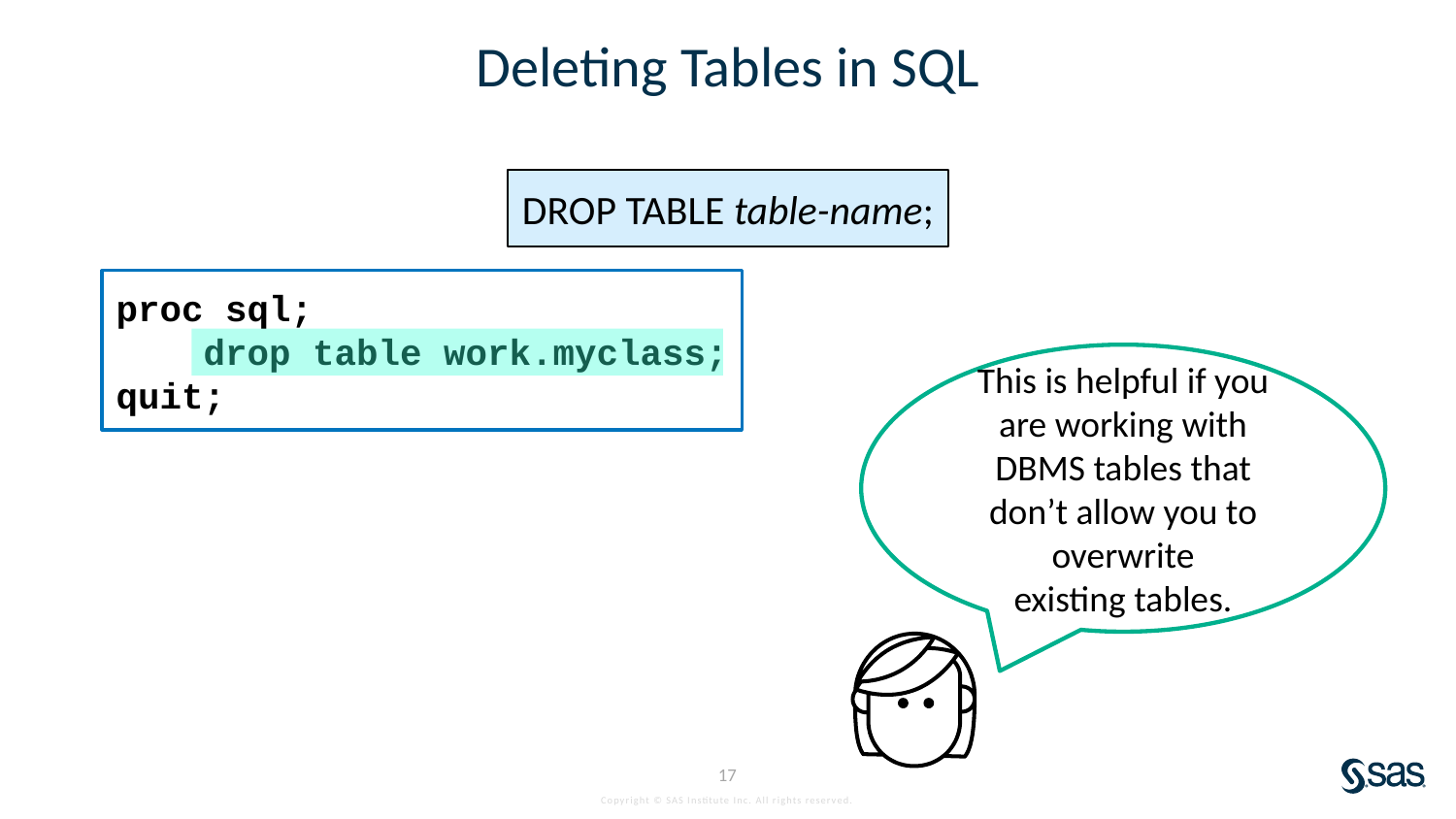

# Deleting Tables in SQL
DROP TABLE table-name;
proc sql;
    drop table work.myclass;
quit;

This is helpful if you are working with DBMS tables that don’t allow you to overwrite
existing tables.